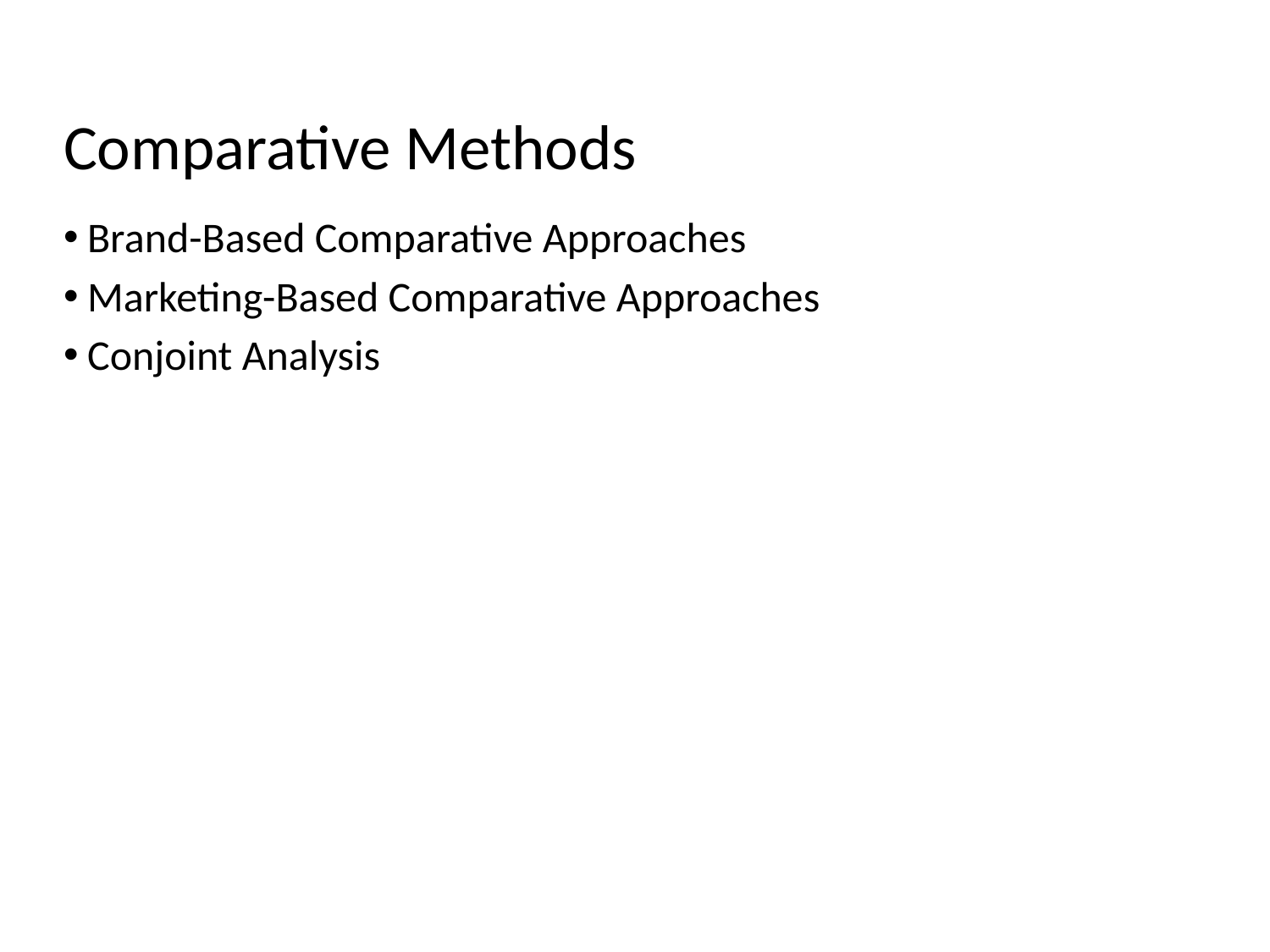

# Comparative Methods
Brand-Based Comparative Approaches
Marketing-Based Comparative Approaches
Conjoint Analysis